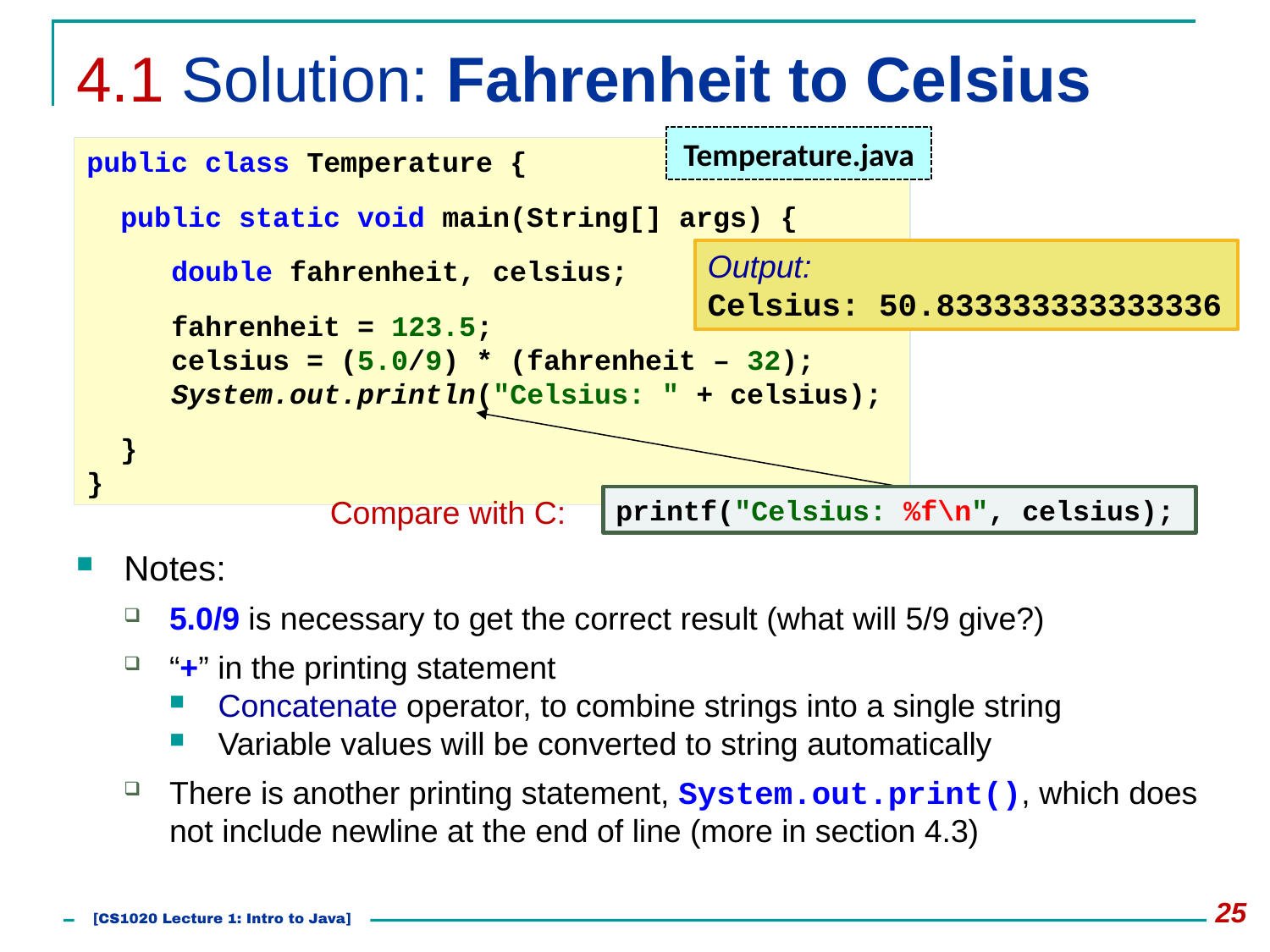

# 4.1 Solution: Fahrenheit to Celsius
Temperature.java
public class Temperature {

  public static void main(String[] args) {

     double fahrenheit, celsius;

     fahrenheit = 123.5;
     celsius = (5.0/9) * (fahrenheit – 32);
     System.out.println("Celsius: " + celsius);

  }
}
Output:
Celsius: 50.833333333333336
Compare with C:
printf("Celsius: %f\n", celsius);
Notes:
5.0/9 is necessary to get the correct result (what will 5/9 give?)
“+” in the printing statement
Concatenate operator, to combine strings into a single string
Variable values will be converted to string automatically
There is another printing statement, System.out.print(), which does not include newline at the end of line (more in section 4.3)
25
[CS1020 Lecture 1: Intro to Java]